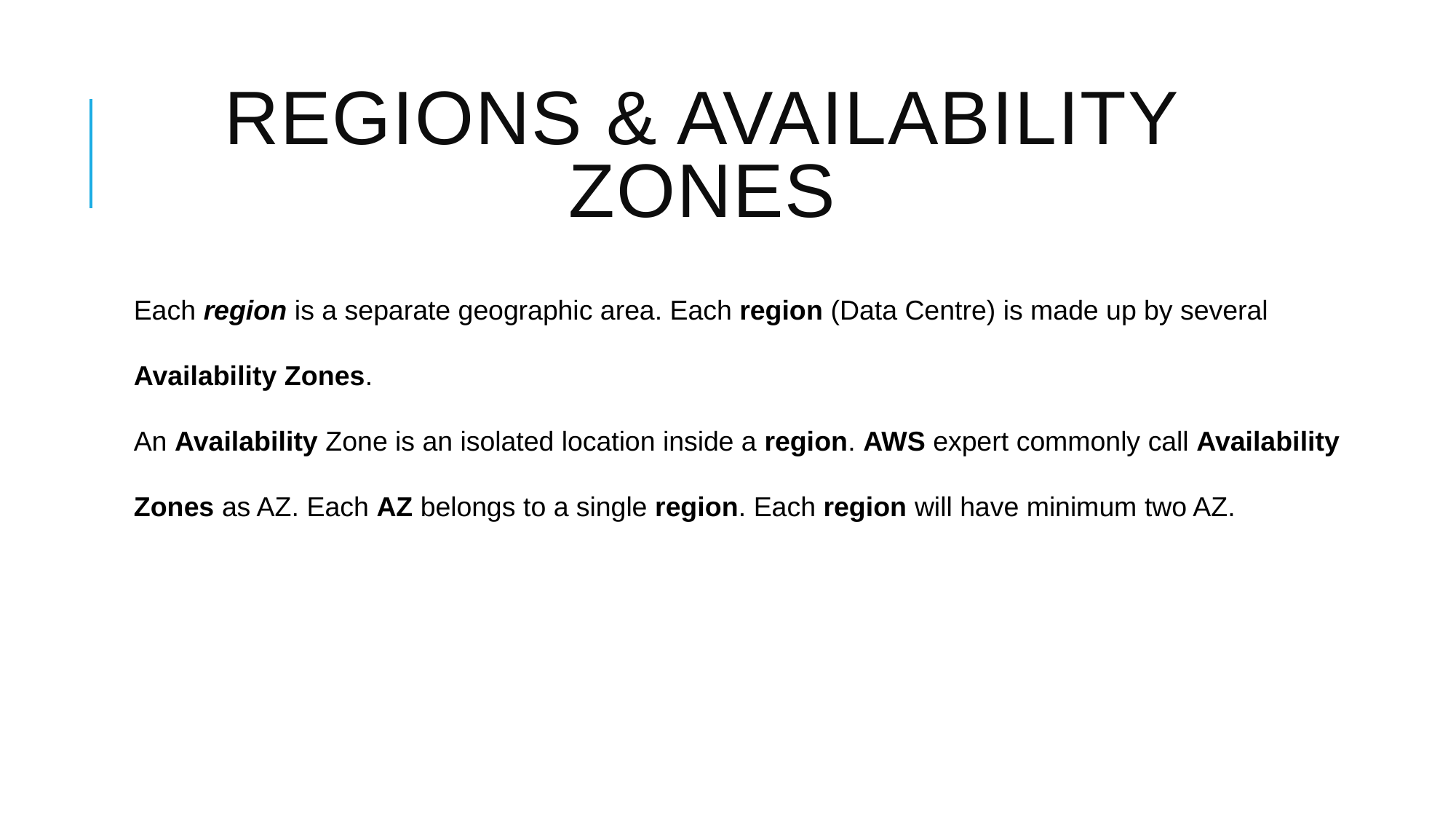

# Regions & availability zones
Each region is a separate geographic area. Each region (Data Centre) is made up by several Availability Zones.
An Availability Zone is an isolated location inside a region. AWS expert commonly call Availability Zones as AZ. Each AZ belongs to a single region. Each region will have minimum two AZ.